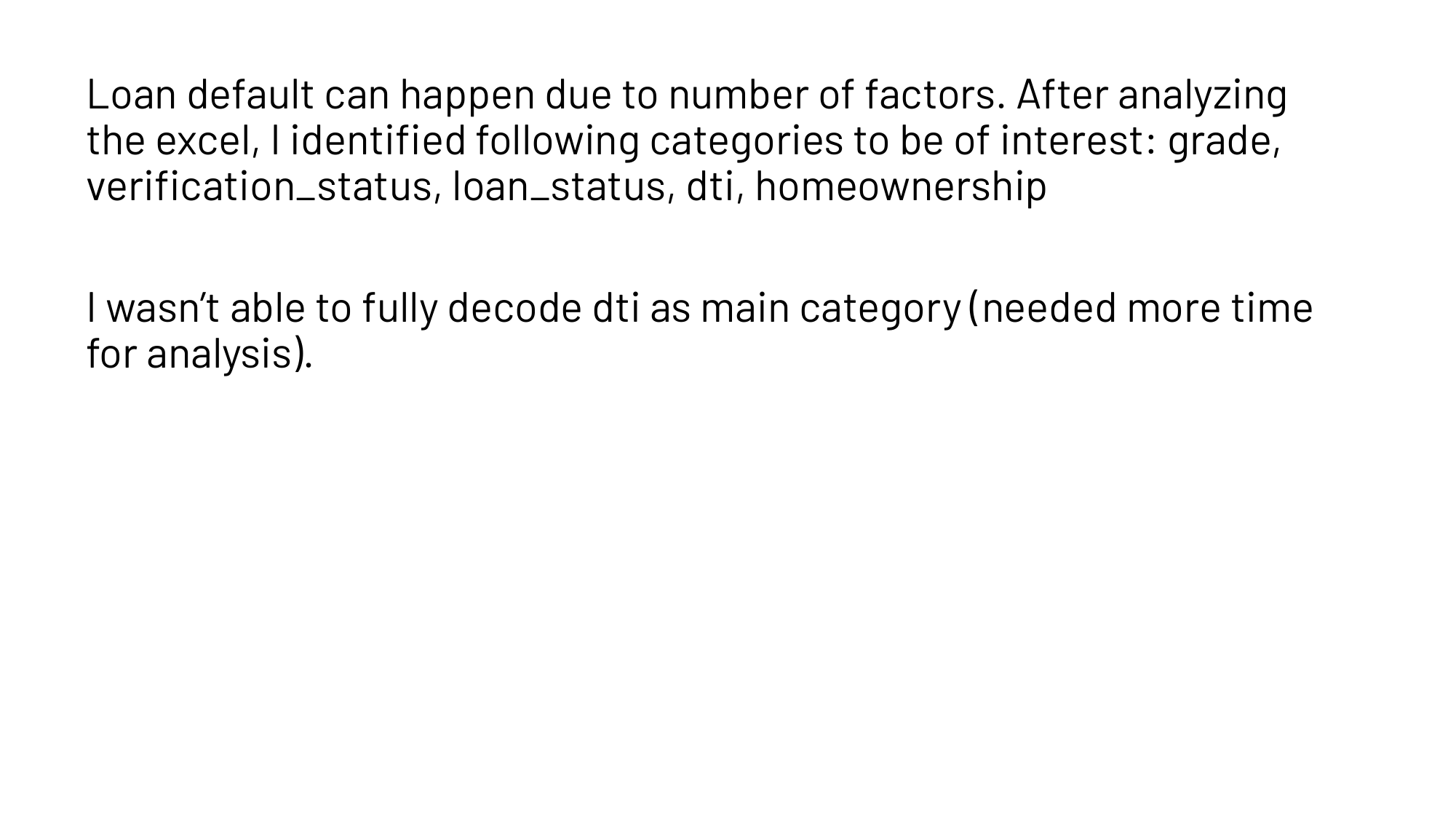

Loan default can happen due to number of factors. After analyzing the excel, I identified following categories to be of interest: grade, verification_status, loan_status, dti, homeownership

I wasn’t able to fully decode dti as main category (needed more time for analysis).